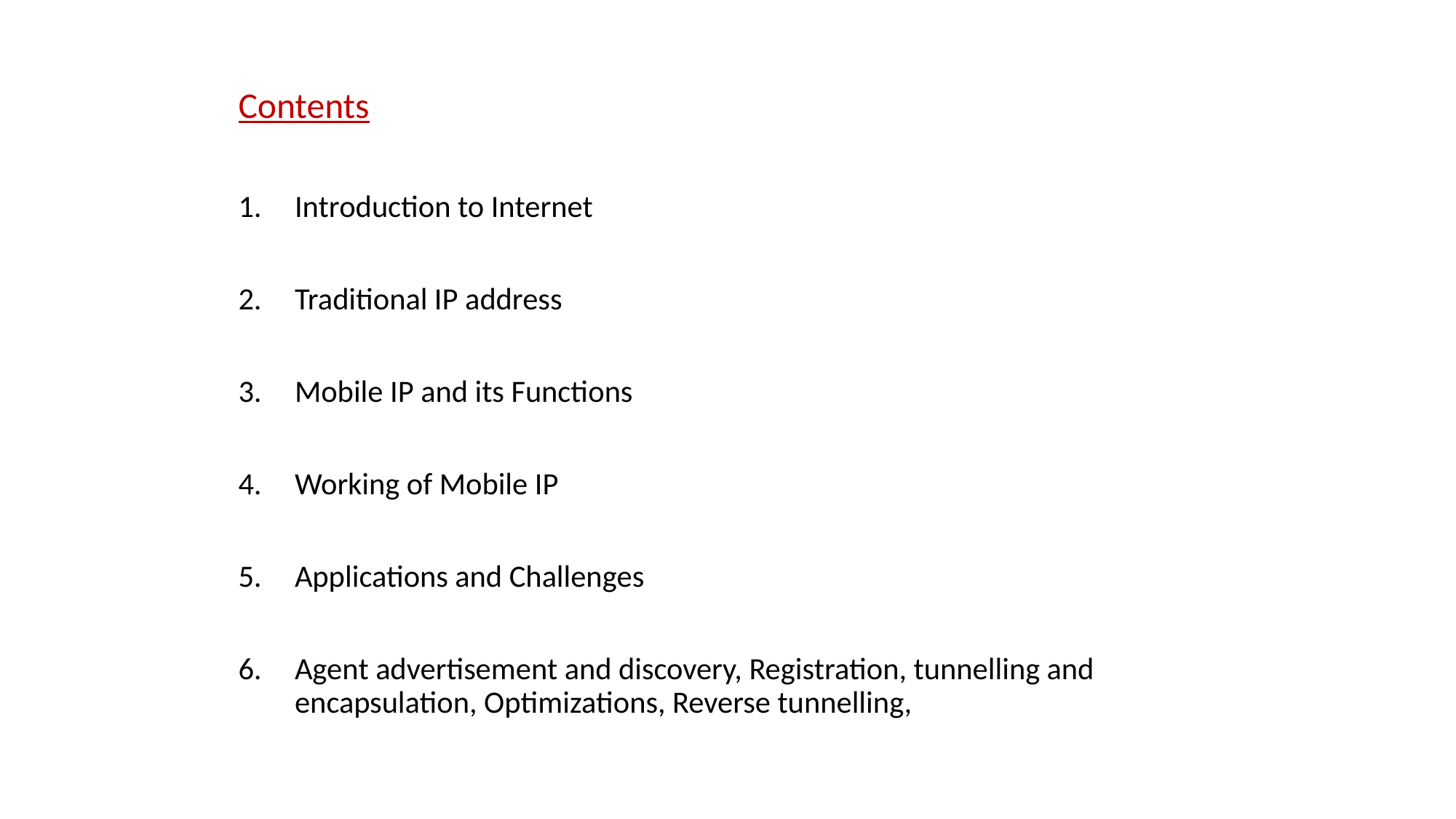

Contents

Introduction to Internet

Traditional IP address

3.	Mobile IP and its Functions

4.	Working of Mobile IP

Applications and Challenges

Agent advertisement and discovery, Registration, tunnelling and encapsulation, Optimizations, Reverse tunnelling,